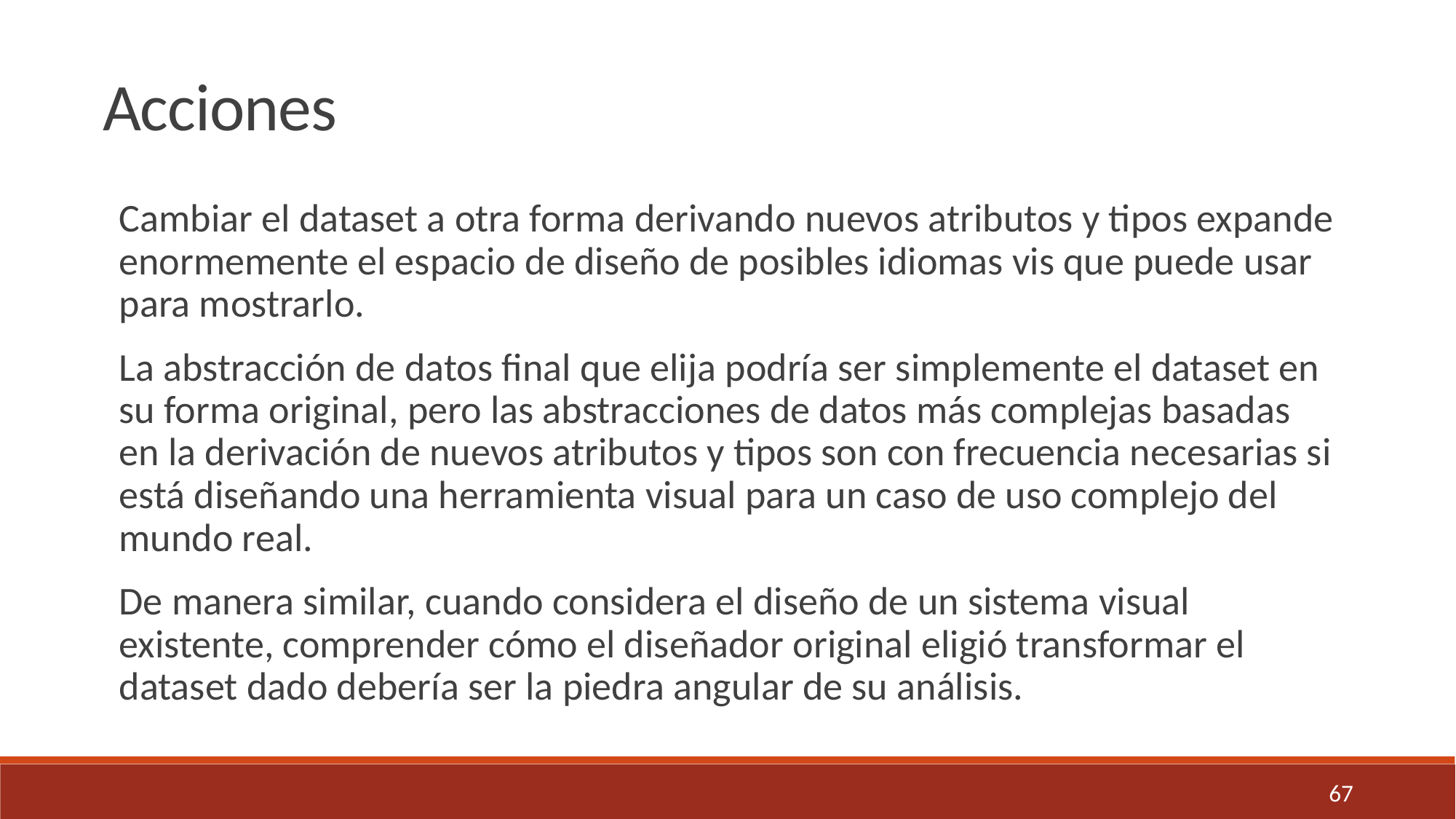

Acciones
Cambiar el dataset a otra forma derivando nuevos atributos y tipos expande enormemente el espacio de diseño de posibles idiomas vis que puede usar para mostrarlo.
La abstracción de datos final que elija podría ser simplemente el dataset en su forma original, pero las abstracciones de datos más complejas basadas en la derivación de nuevos atributos y tipos son con frecuencia necesarias si está diseñando una herramienta visual para un caso de uso complejo del mundo real.
De manera similar, cuando considera el diseño de un sistema visual existente, comprender cómo el diseñador original eligió transformar el dataset dado debería ser la piedra angular de su análisis.
67